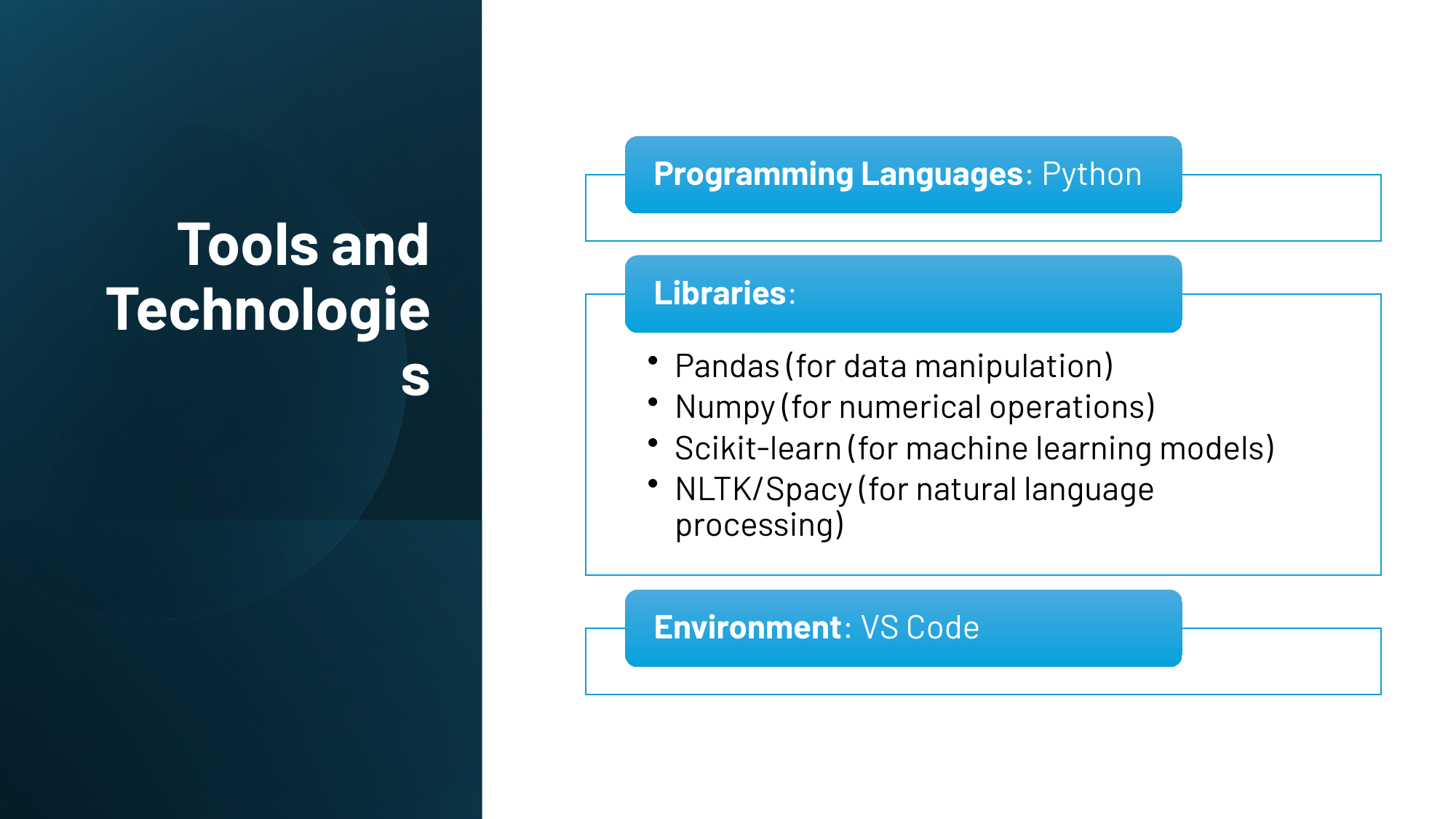

Programming Languages: Python
Pandas (for data manipulation)
Numpy (for numerical operations)
Scikit-learn (for machine learning models)
NLTK/Spacy (for natural language processing)
Libraries:
Environment: VS Code

# Tools and Technologies